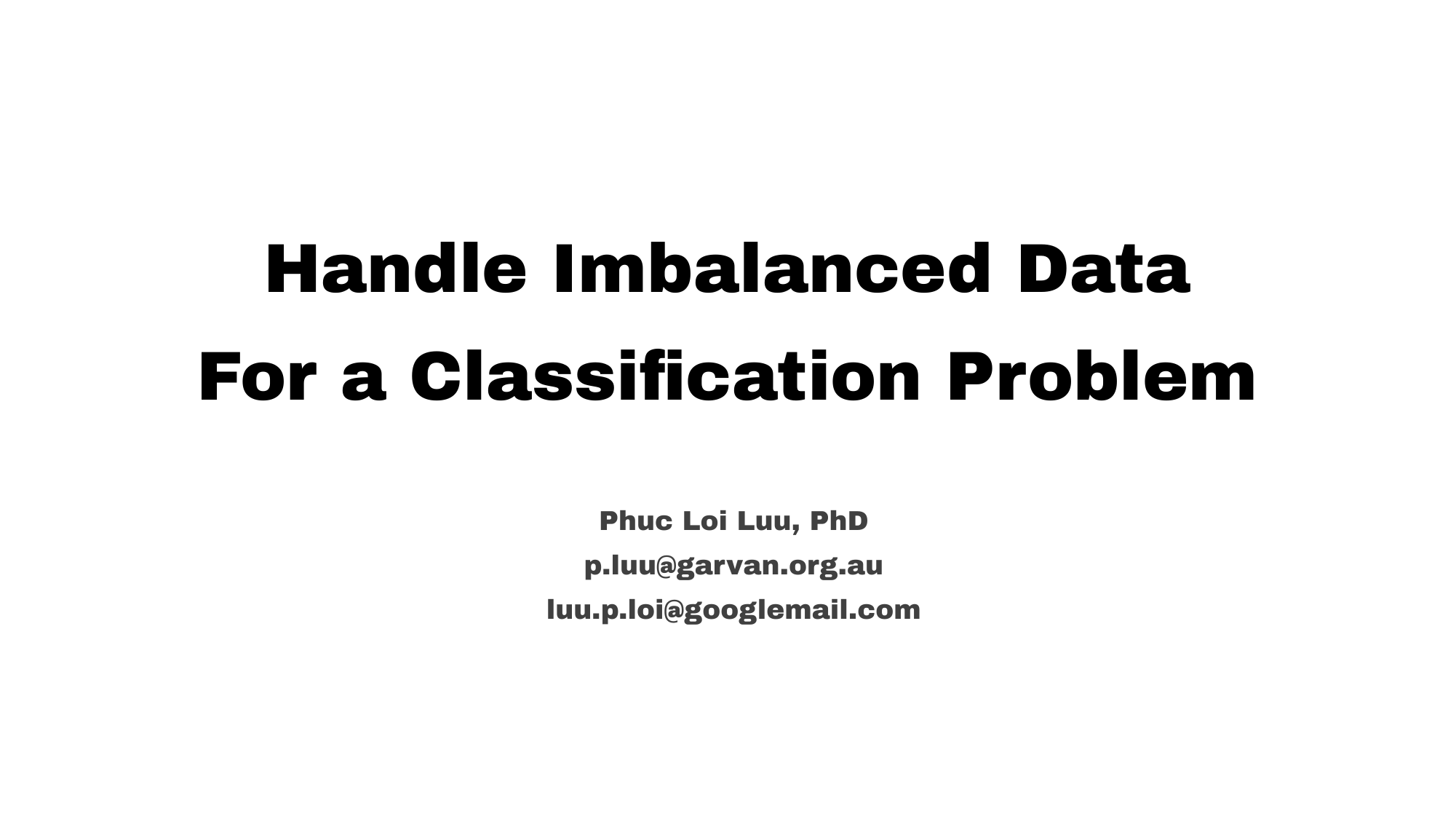

# Handle Imbalanced Data For a Classification Problem
Phuc Loi Luu, PhD
p.luu@garvan.org.au
luu.p.loi@googlemail.com